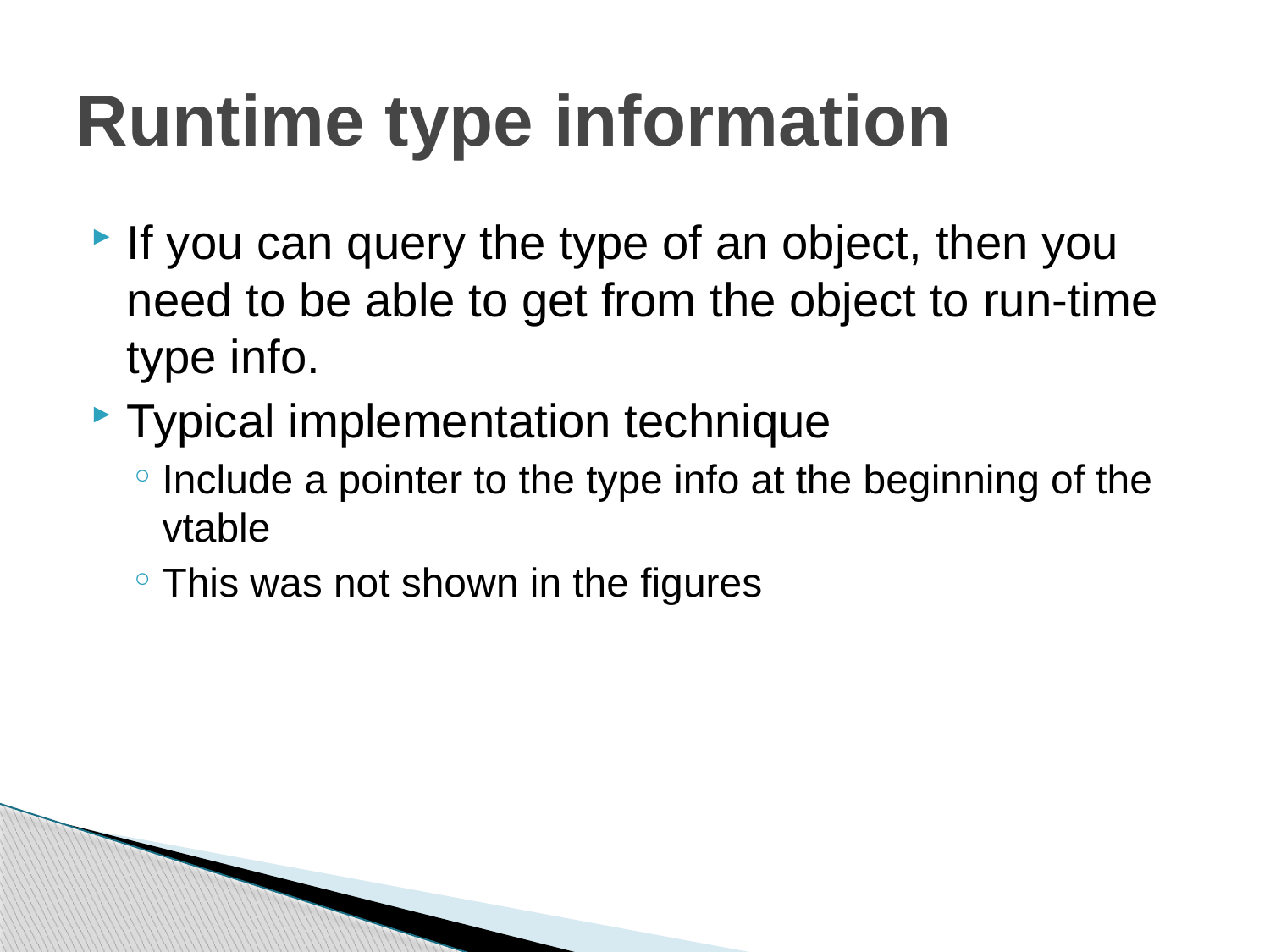

# Runtime type information
If you can query the type of an object, then you need to be able to get from the object to run-time type info.
Typical implementation technique
Include a pointer to the type info at the beginning of the vtable
This was not shown in the figures